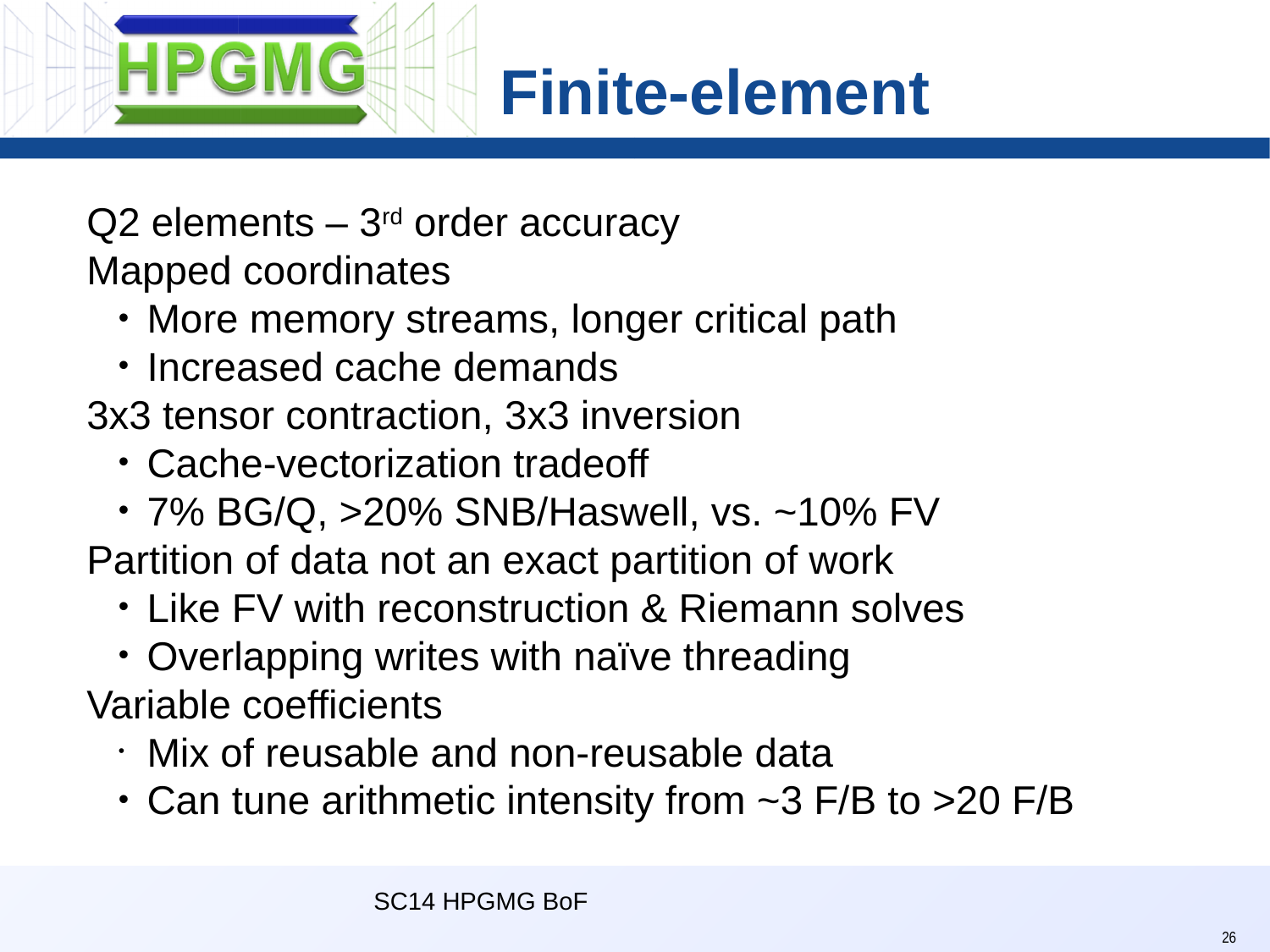

Finite-element
Q2 elements – 3rd order accuracy
Mapped coordinates
More memory streams, longer critical path
Increased cache demands
3x3 tensor contraction, 3x3 inversion
Cache-vectorization tradeoff
7% BG/Q, >20% SNB/Haswell, vs. ~10% FV
Partition of data not an exact partition of work
Like FV with reconstruction & Riemann solves
Overlapping writes with naïve threading
Variable coefficients
Mix of reusable and non-reusable data
Can tune arithmetic intensity from ~3 F/B to >20 F/B

SC14 HPGMG BoF